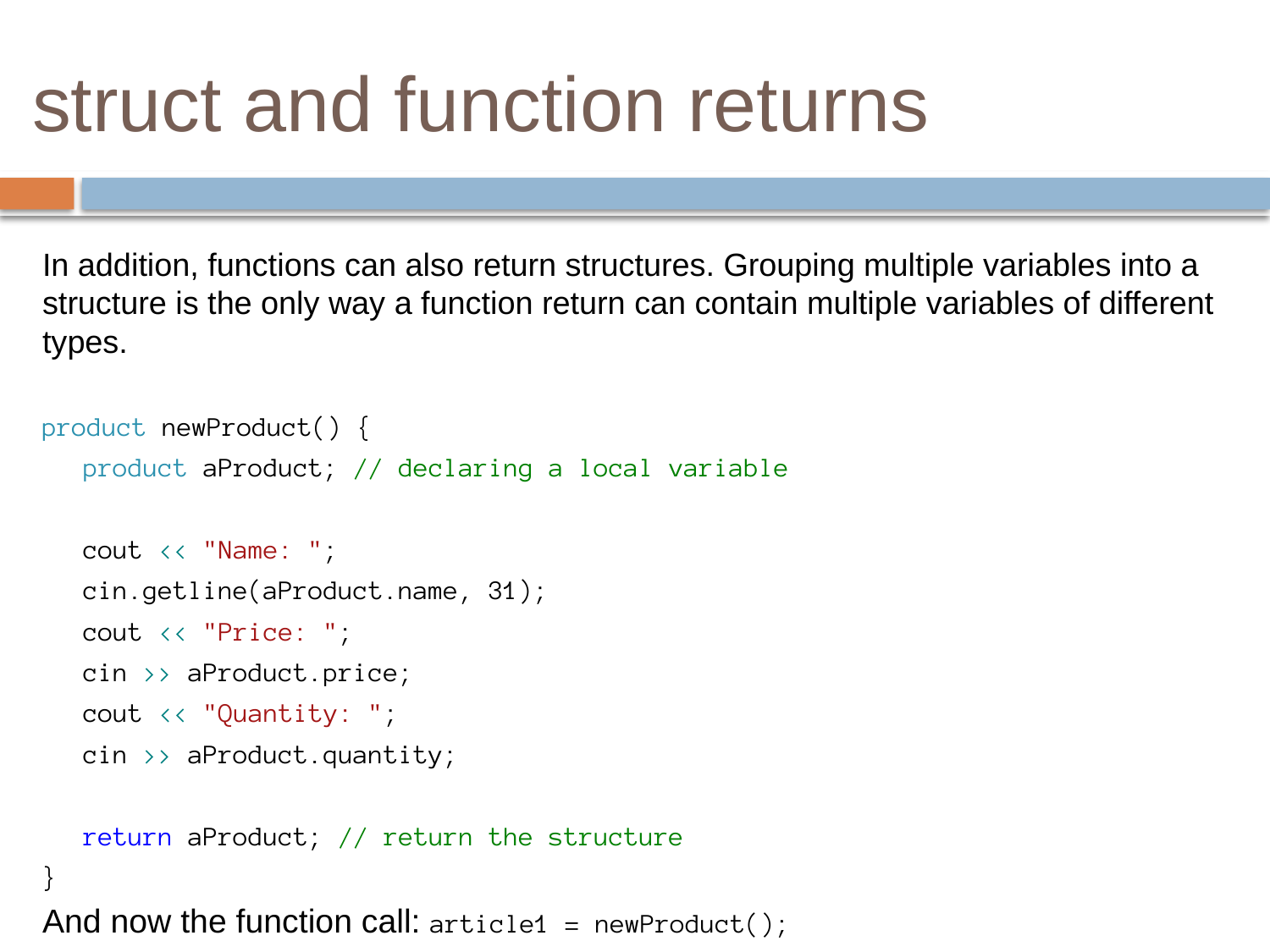

# struct and function returns
In addition, functions can also return structures. Grouping multiple variables into a structure is the only way a function return can contain multiple variables of different types.

product newProduct() {
	product aProduct; // declaring a local variable

	cout << "Name: ";
	cin.getline(aProduct.name, 31);
	cout << "Price: ";
	cin >> aProduct.price;
	cout << "Quantity: ";
	cin >> aProduct.quantity;

	return aProduct; // return the structure
}
And now the function call: article1 = newProduct();